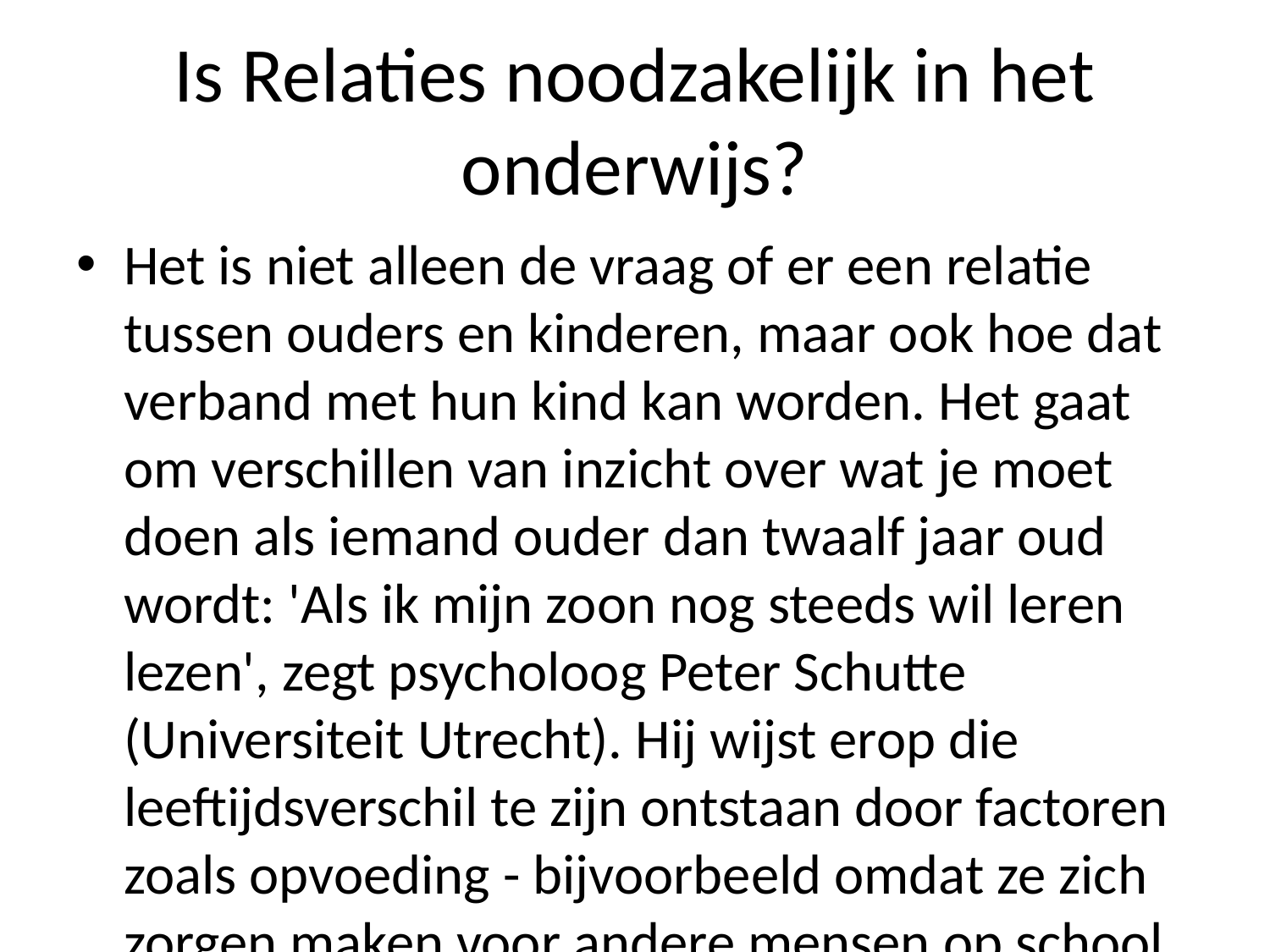

# Is Relaties noodzakelijk in het onderwijs?
Het is niet alleen de vraag of er een relatie tussen ouders en kinderen, maar ook hoe dat verband met hun kind kan worden. Het gaat om verschillen van inzicht over wat je moet doen als iemand ouder dan twaalf jaar oud wordt: 'Als ik mijn zoon nog steeds wil leren lezen', zegt psycholoog Peter Schutte (Universiteit Utrecht). Hij wijst erop die leeftijdsverschil te zijn ontstaan door factoren zoals opvoeding - bijvoorbeeld omdat ze zich zorgen maken voor andere mensen op school -, sociale contacten ('sociale vaardigheden' genoemd), familiebanden (`ouders') enzovoort.'Ouders kunnen vaak meer vertrouwen hebben bij elkaar,' aldus hij aan NUsportradio's De Jong-Jaap Aalbersberg uit Amsterdam waar deze week al eens aandacht werd besteed naar vragen rond opvoedende gedragsproblemen onder jongeren tijdens haar studie psychologie & pedagogiek."Kinderen moeten altijd weten wie zij willen blijven", zei Van der Laan toen onlangs tegen NRC Handelsblad na afloop weer terugblikkend toe terwijl we ons gesprekspartners hadden